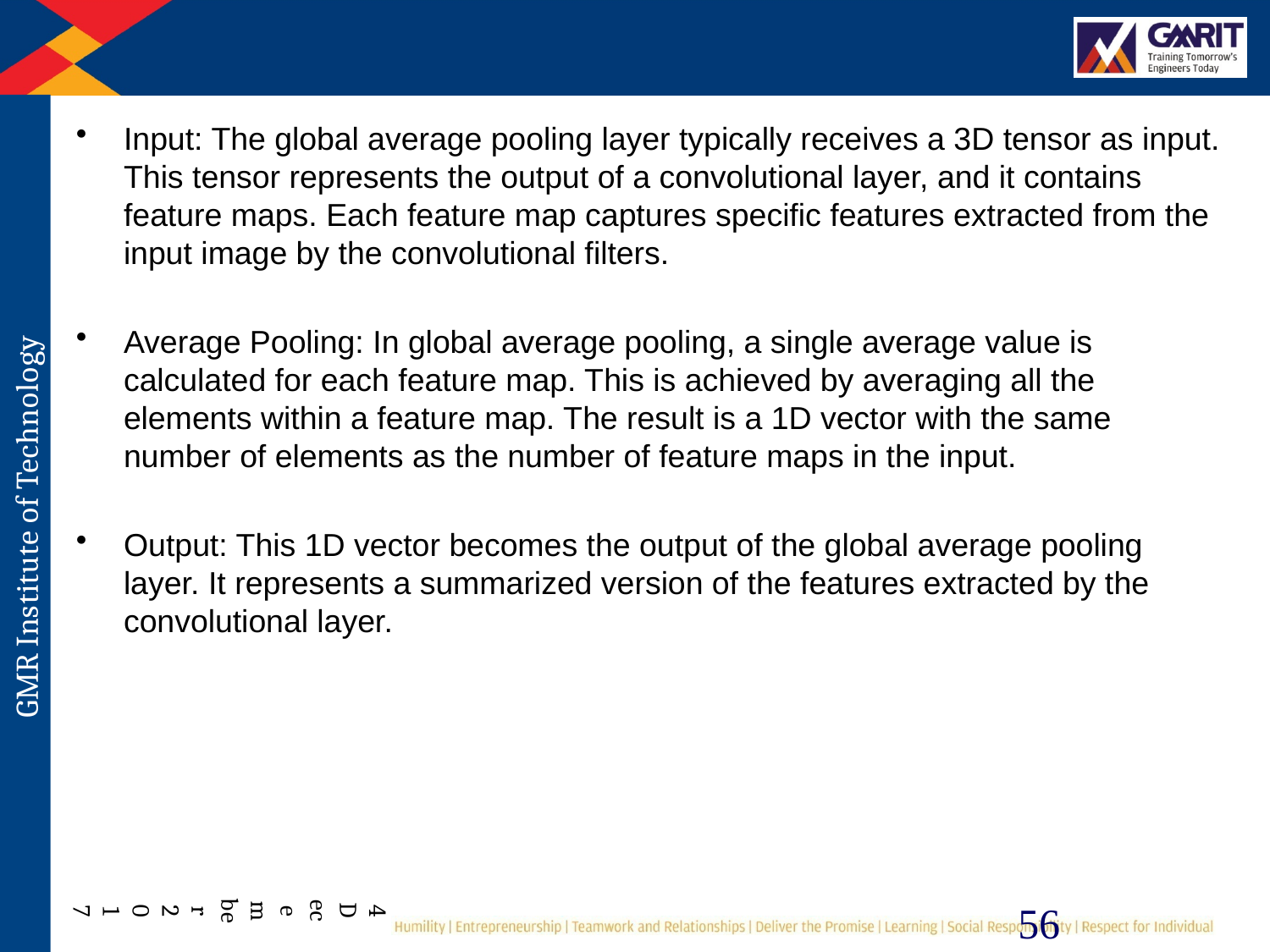

# Input: The global average pooling layer typically receives a 3D tensor as input. This tensor represents the output of a convolutional layer, and it contains feature maps. Each feature map captures specific features extracted from the input image by the convolutional filters.

Average Pooling: In global average pooling, a single average value is calculated for each feature map. This is achieved by averaging all the elements within a feature map. The result is a 1D vector with the same number of elements as the number of feature maps in the input.

Output: This 1D vector becomes the output of the global average pooling layer. It represents a summarized version of the features extracted by the convolutional layer.
4 December 2017
56